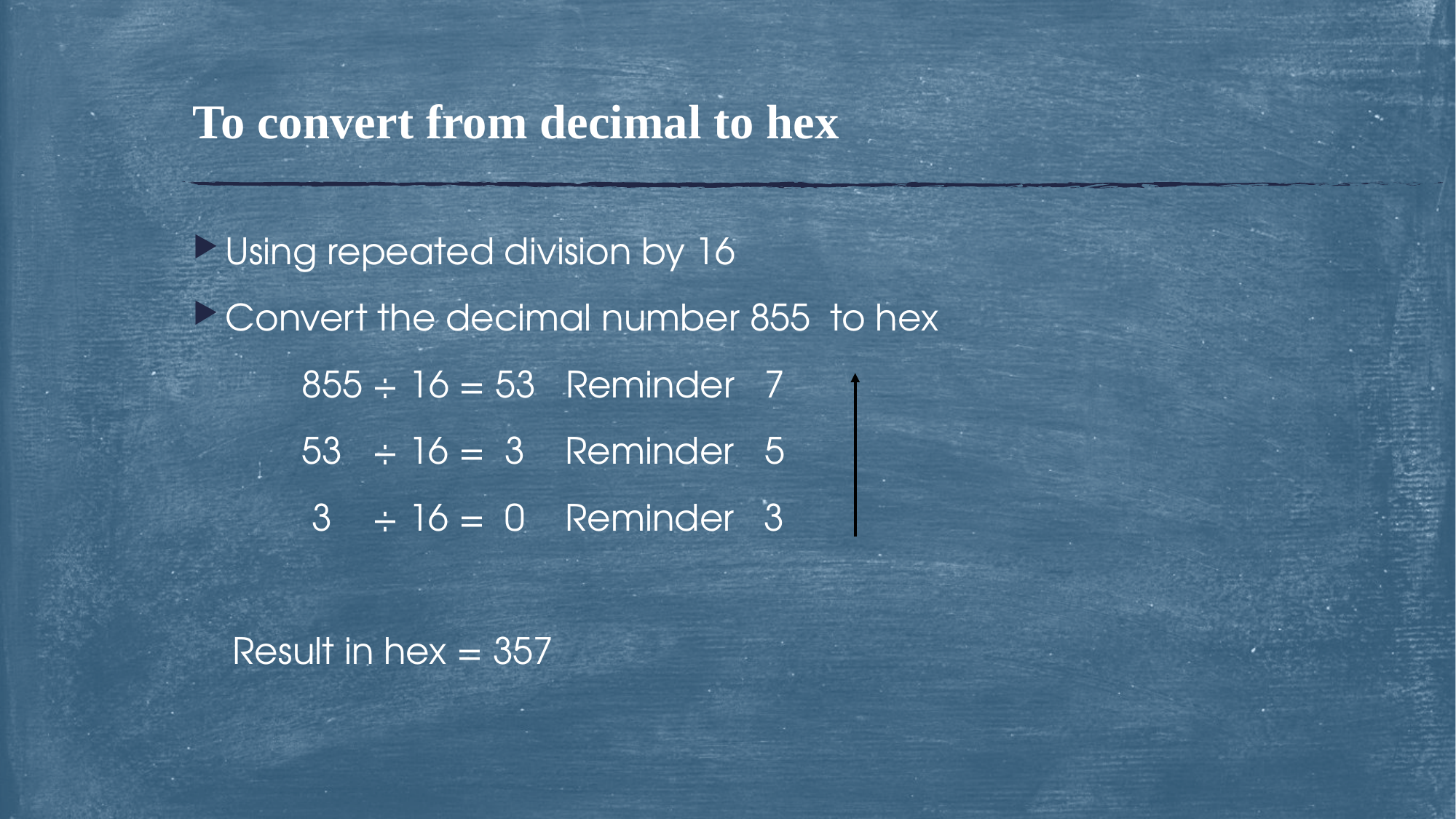

# To convert from decimal to hex
Using repeated division by 16
Convert the decimal number 855  to hex
	855 ÷ 16 = 53   Reminder   7
	53   ÷ 16 =  3    Reminder   5
	 3    ÷ 16 =  0    Reminder   3

    Result in hex = 357